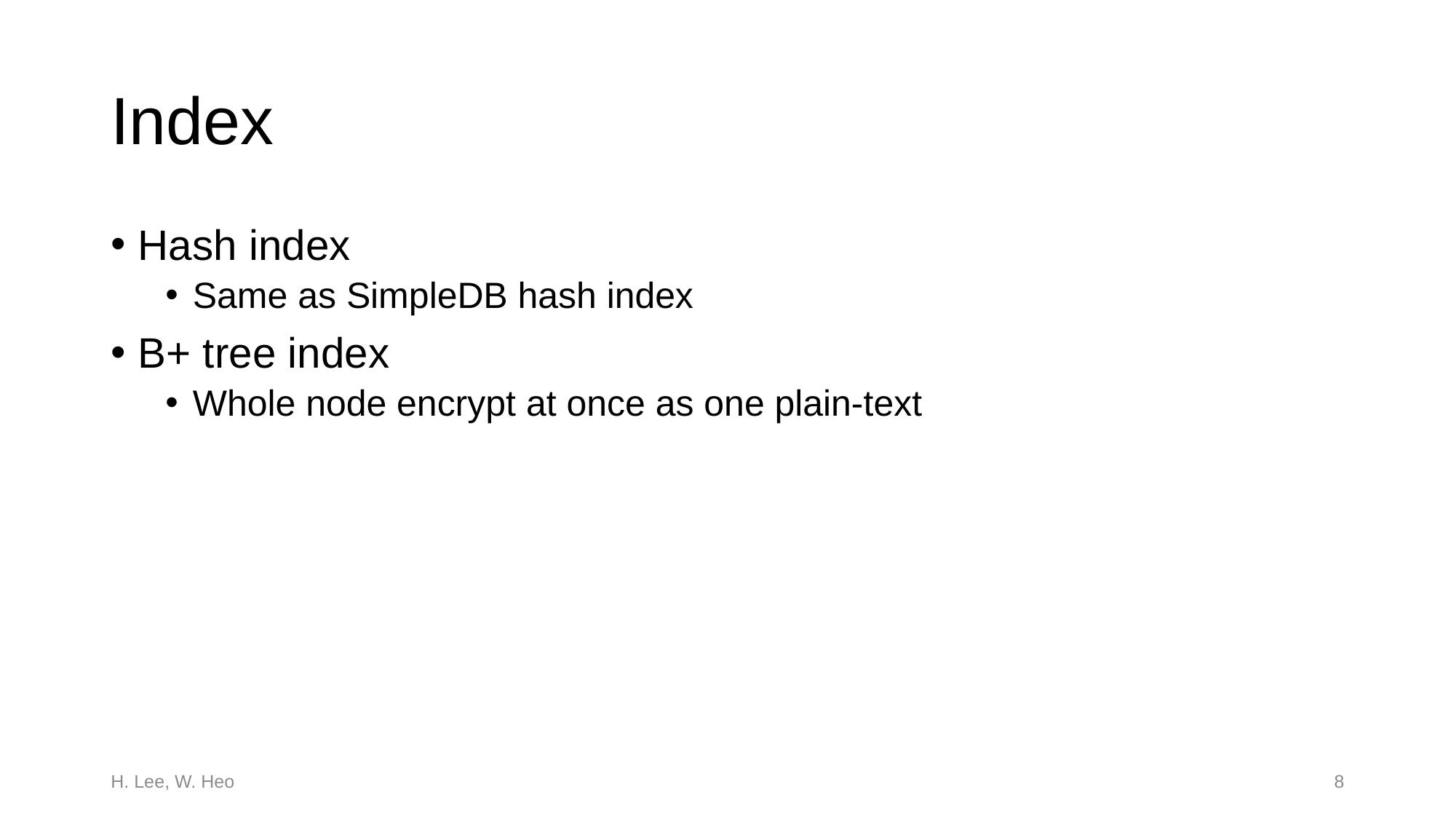

# Index
Hash index
Same as SimpleDB hash index
B+ tree index
Whole node encrypt at once as one plain-text
H. Lee, W. Heo
8